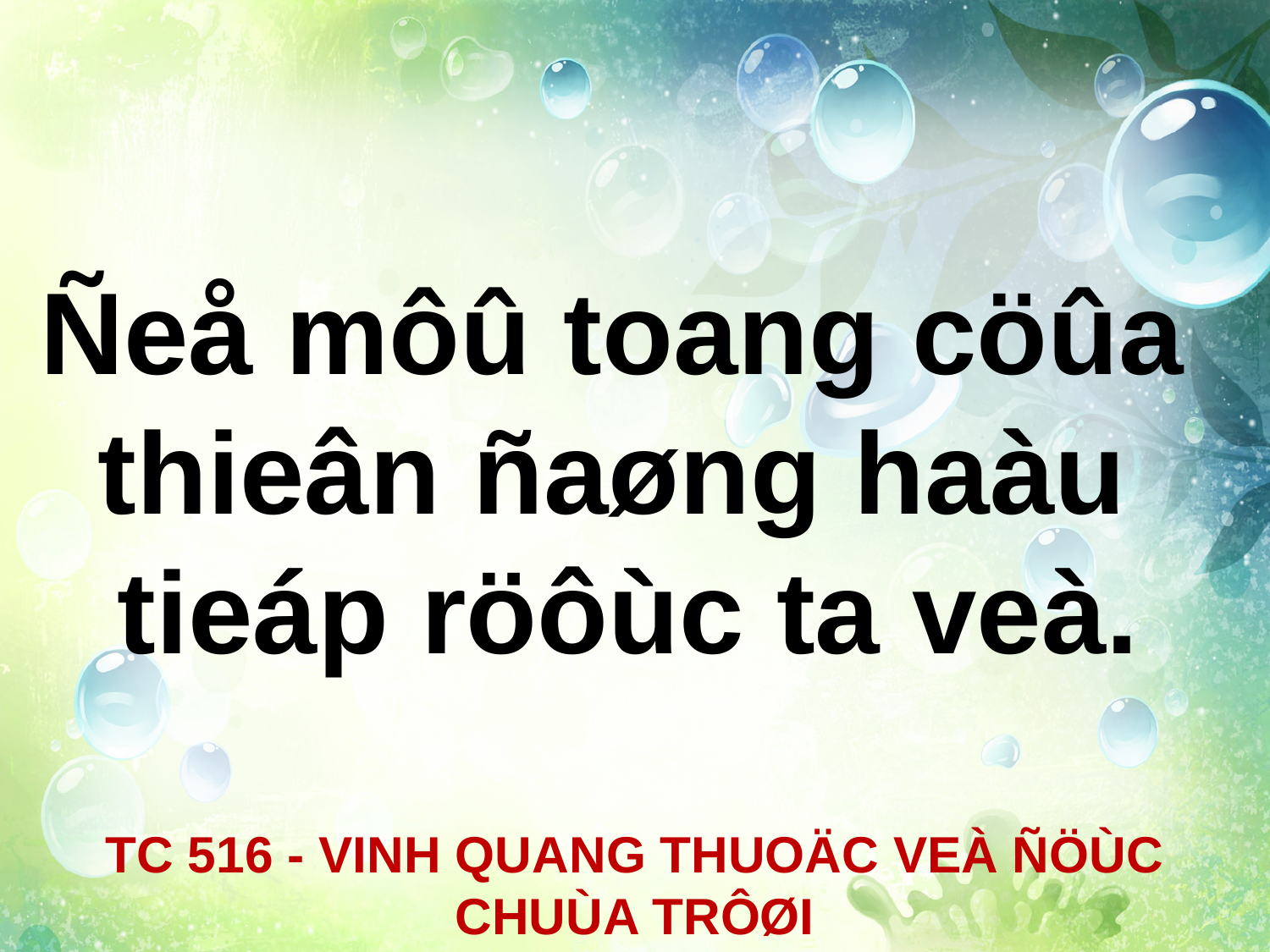

Ñeå môû toang cöûa
thieân ñaøng haàu
tieáp röôùc ta veà.
TC 516 - VINH QUANG THUOÄC VEÀ ÑÖÙC CHUÙA TRÔØI